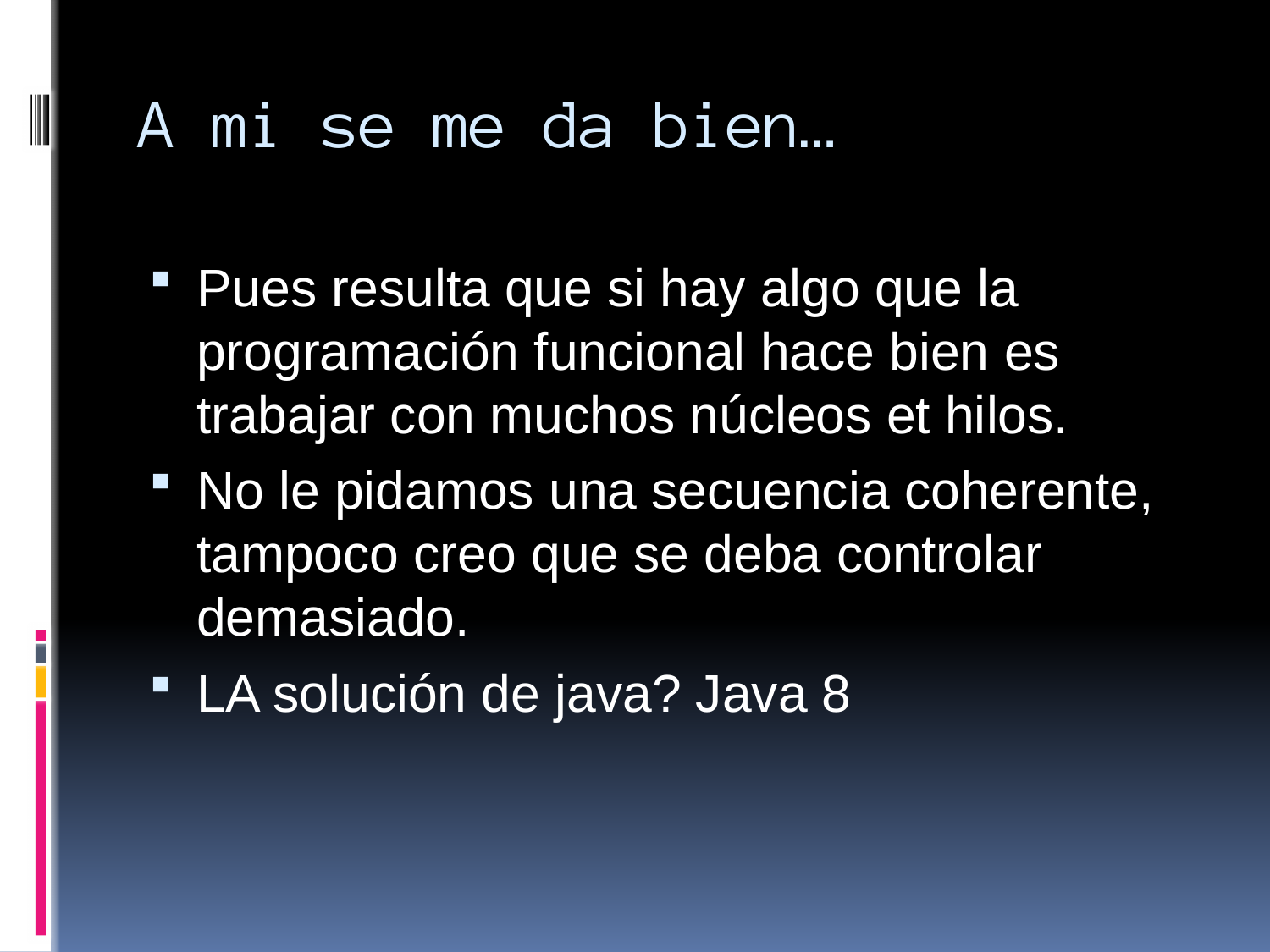

# A mi se me da bien…
Pues resulta que si hay algo que la programación funcional hace bien es trabajar con muchos núcleos et hilos.
No le pidamos una secuencia coherente, tampoco creo que se deba controlar demasiado.
LA solución de java? Java 8